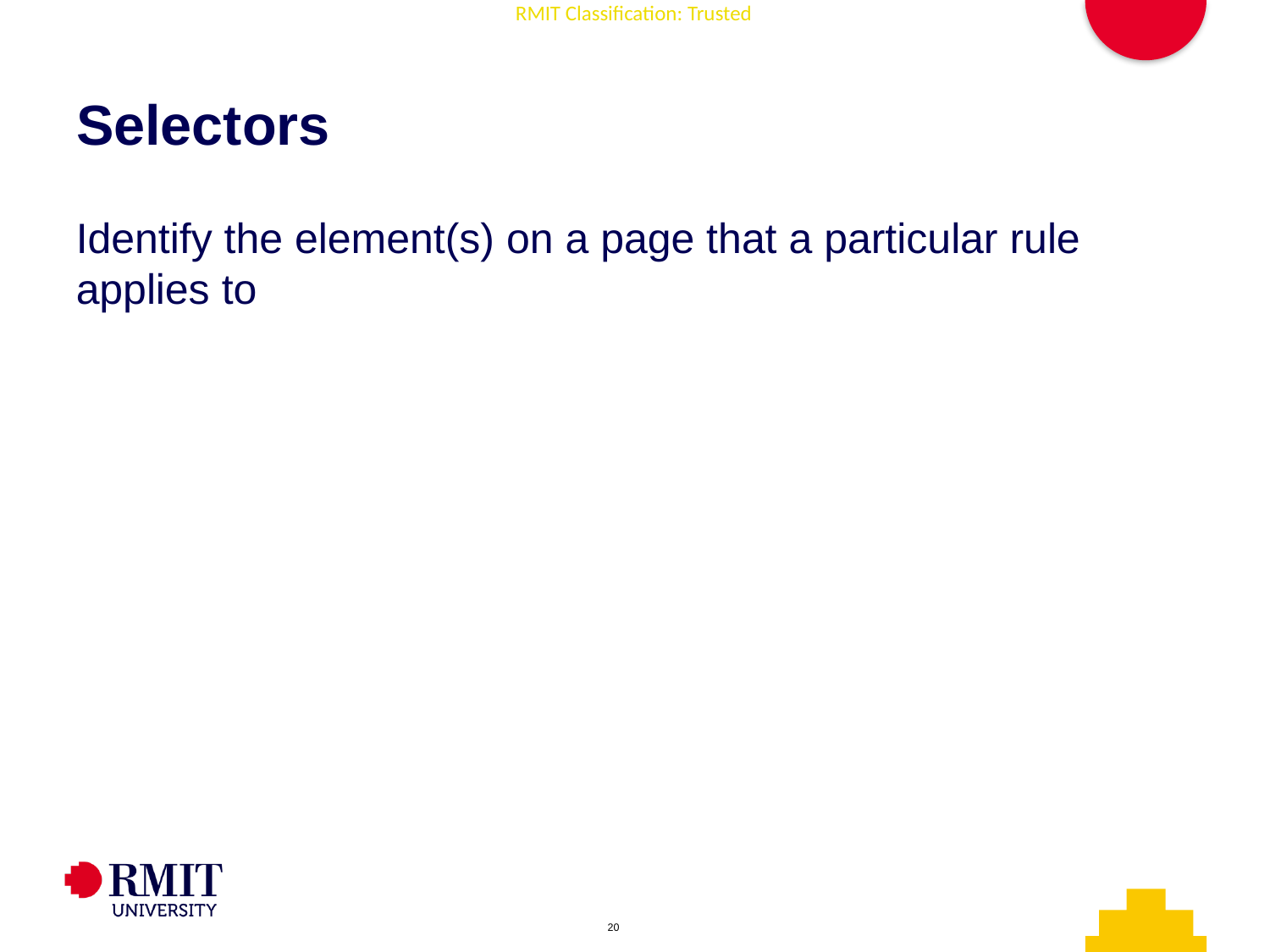

# Selectors
Identify the element(s) on a page that a particular rule applies to
AD006 Associate Degree in IT